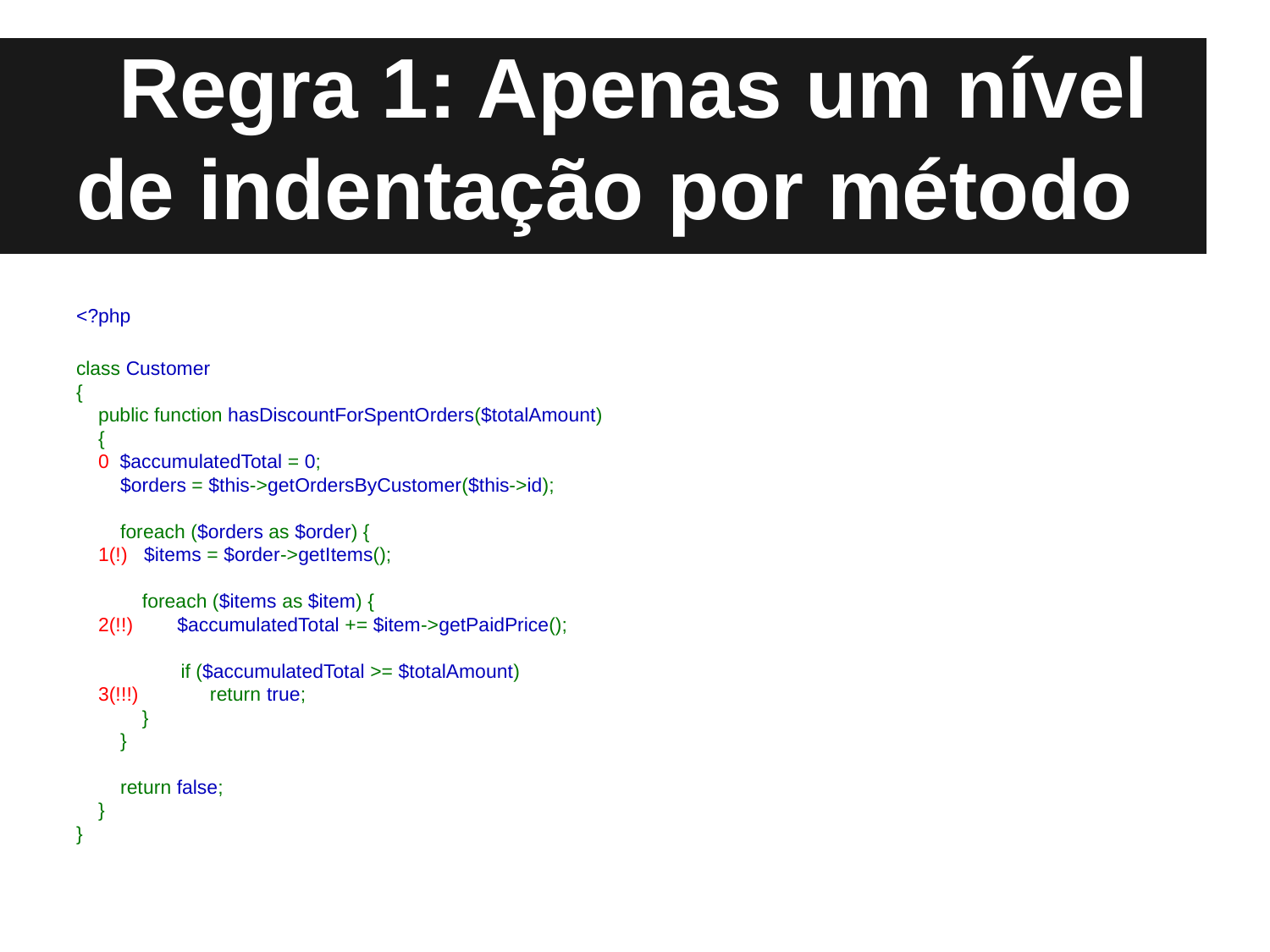

# Regra 1: Apenas um nível de indentação por método
<?php

class Customer
{
    public function hasDiscountForSpentOrders($totalAmount)
    {
    0  $accumulatedTotal = 0;
        $orders = $this->getOrdersByCustomer($this->id);

        foreach ($orders as $order) {
    1(!)   $items = $order->getItems();

            foreach ($items as $item) {
    2(!!)        $accumulatedTotal += $item->getPaidPrice();

                   if ($accumulatedTotal >= $totalAmount)
    3(!!!)             return true;
            }
        }

        return false;
    }
}